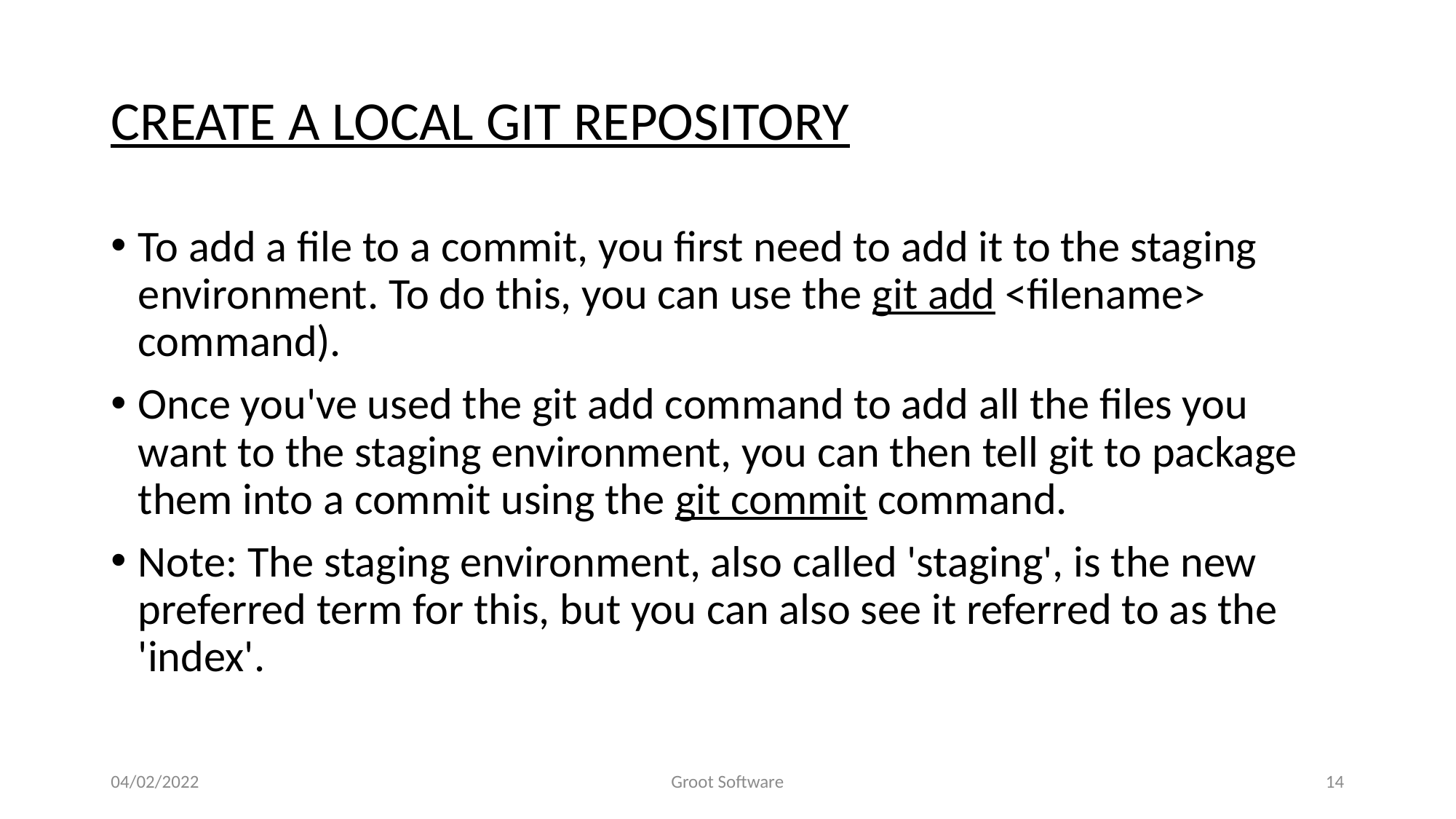

# CREATE A LOCAL GIT REPOSITORY
To add a file to a commit, you first need to add it to the staging environment. To do this, you can use the git add <filename> command).
Once you've used the git add command to add all the files you want to the staging environment, you can then tell git to package them into a commit using the git commit command.
Note: The staging environment, also called 'staging', is the new preferred term for this, but you can also see it referred to as the 'index'.

04/02/2022
Groot Software
14